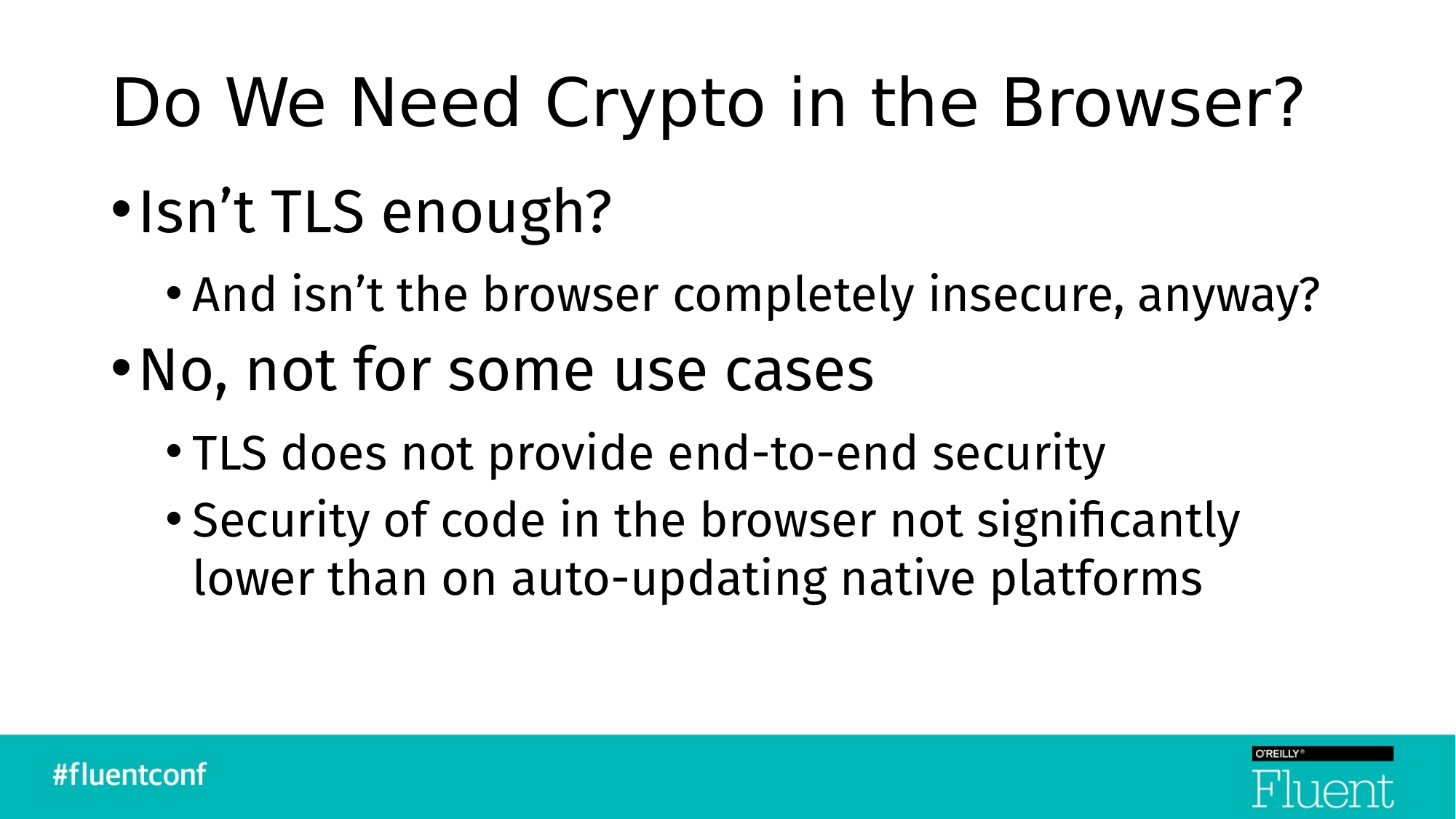

# Do We Need Crypto in the Browser?
Isn’t TLS enough?
And isn’t the browser completely insecure, anyway?
No, not for some use cases
TLS does not provide end-to-end security
Security of code in the browser not significantly lower than on auto-updating native platforms